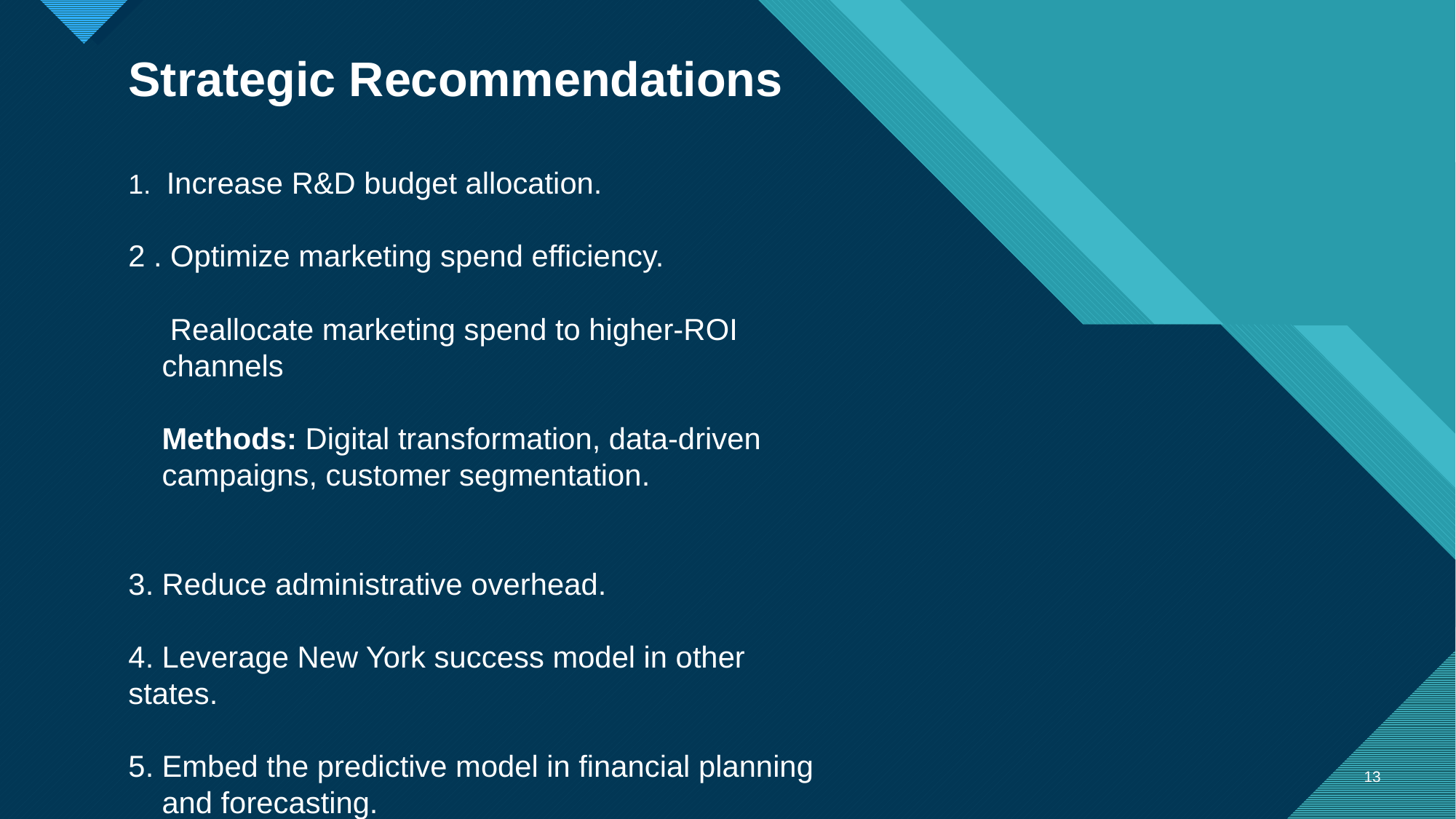

Strategic Recommendations

1.  Increase R&D budget allocation.
2 . Optimize marketing spend efficiency.

     Reallocate marketing spend to higher-ROI
    channels

    Methods: Digital transformation, data-driven
    campaigns, customer segmentation.

3. Reduce administrative overhead.
4. Leverage New York success model in other states.

5. Embed the predictive model in financial planning
    and forecasting.
13